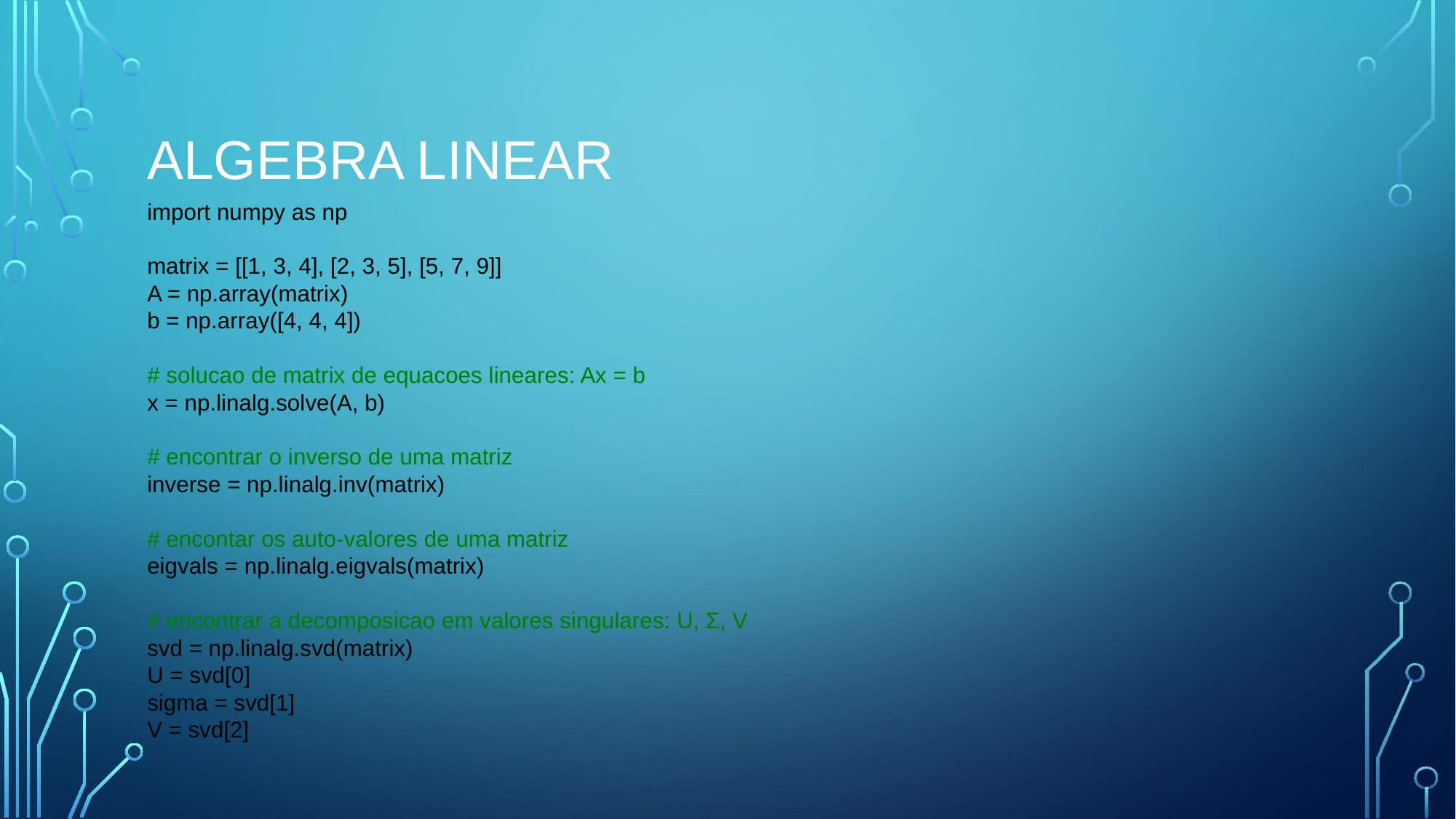

# ALGEBRA LINEAR
import numpy as np

matrix = [[1, 3, 4], [2, 3, 5], [5, 7, 9]]
A = np.array(matrix)
b = np.array([4, 4, 4])

# solucao de matrix de equacoes lineares: Ax = b
x = np.linalg.solve(A, b)

# encontrar o inverso de uma matriz
inverse = np.linalg.inv(matrix)

# encontar os auto-valores de uma matriz
eigvals = np.linalg.eigvals(matrix)

# encontrar a decomposicao em valores singulares: U, Σ, V
svd = np.linalg.svd(matrix)
U = svd[0]
sigma = svd[1]
V = svd[2]